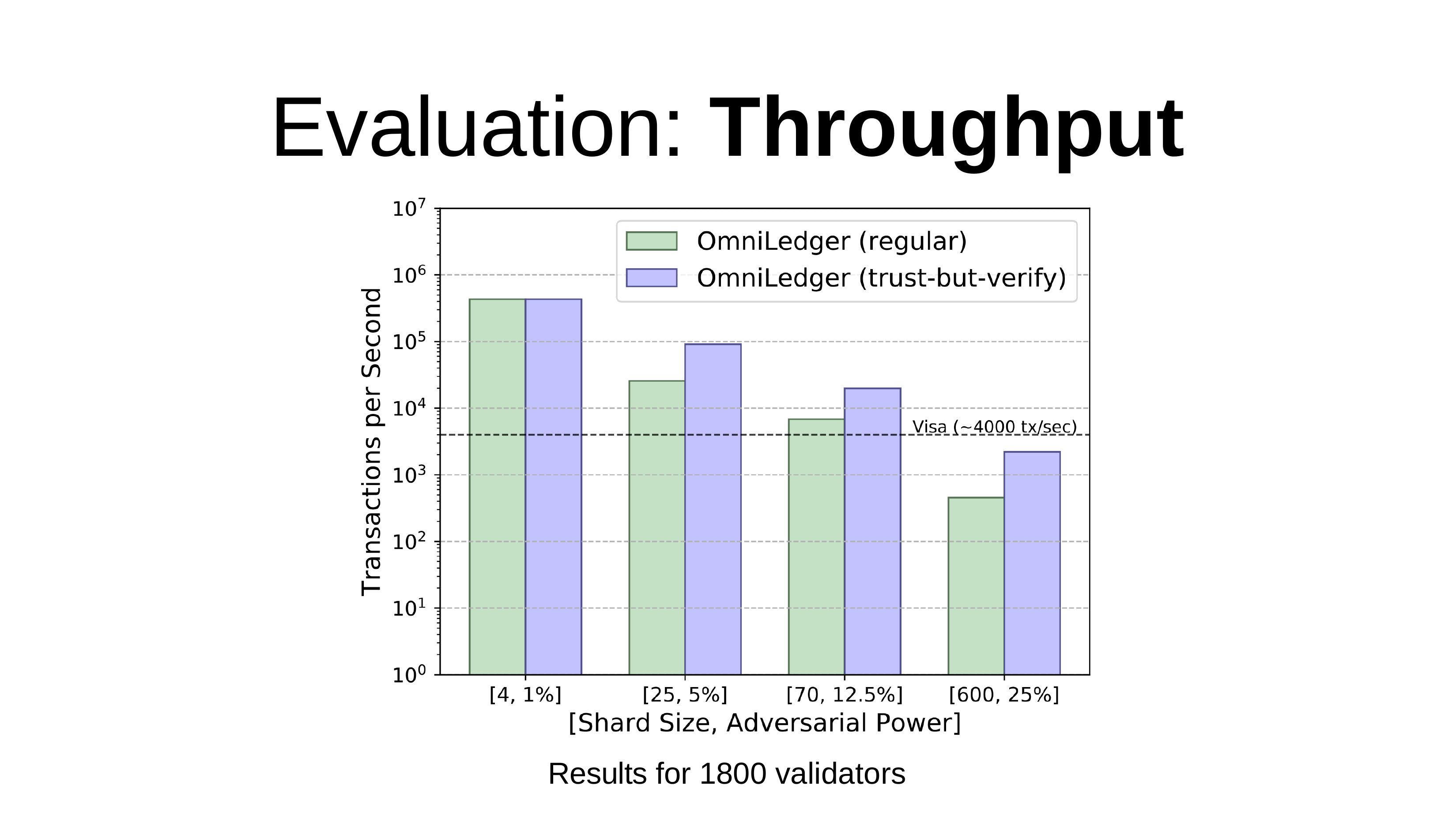

# Evaluation: Throughput

Results for 1800 validators